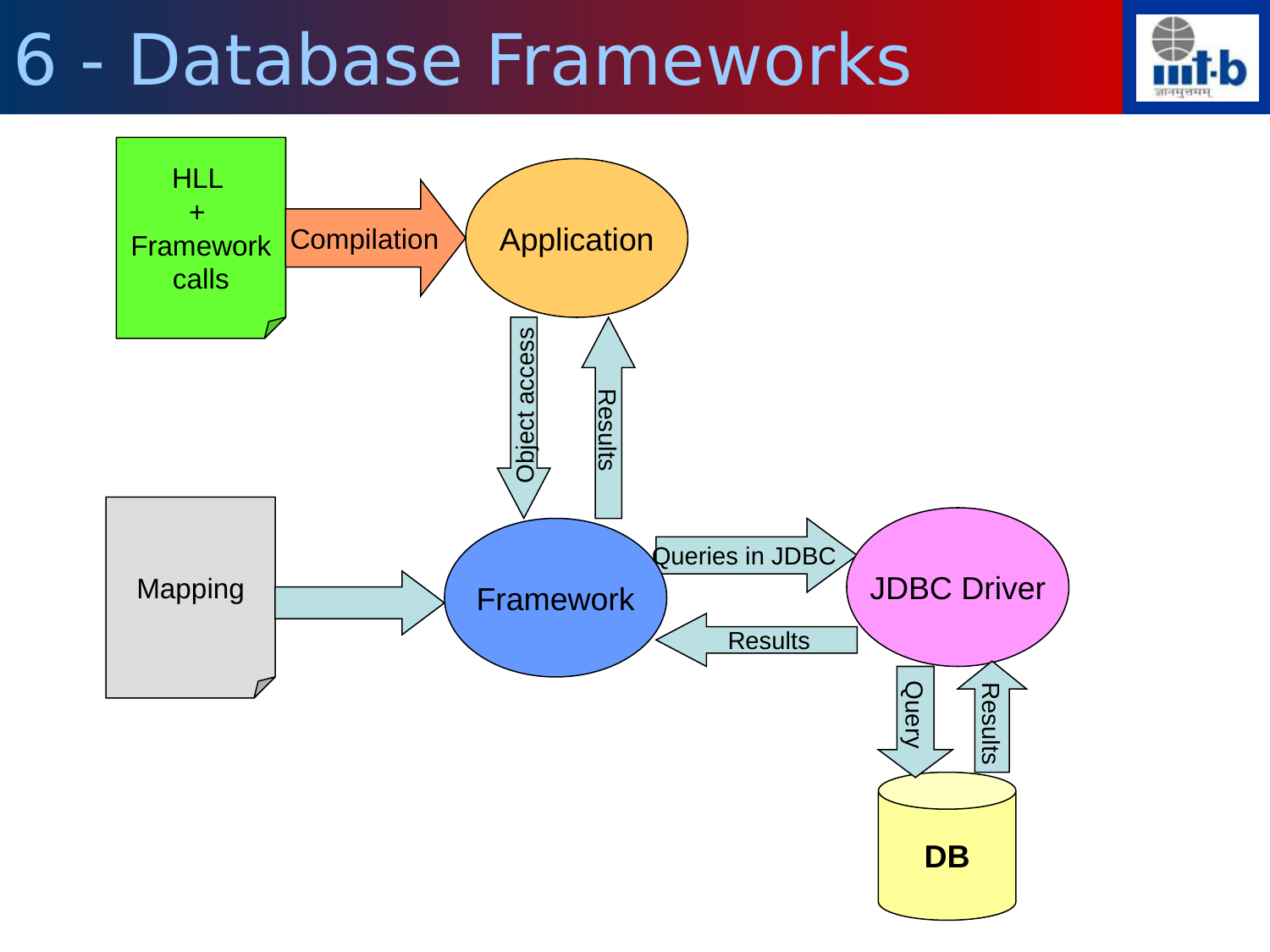

# 6 - Database Frameworks
HLL
+
Framework calls
Application
Compilation
Object access
Results
Mapping
JDBC Driver
Framework
Queries in JDBC

Results
Results
Query
DB